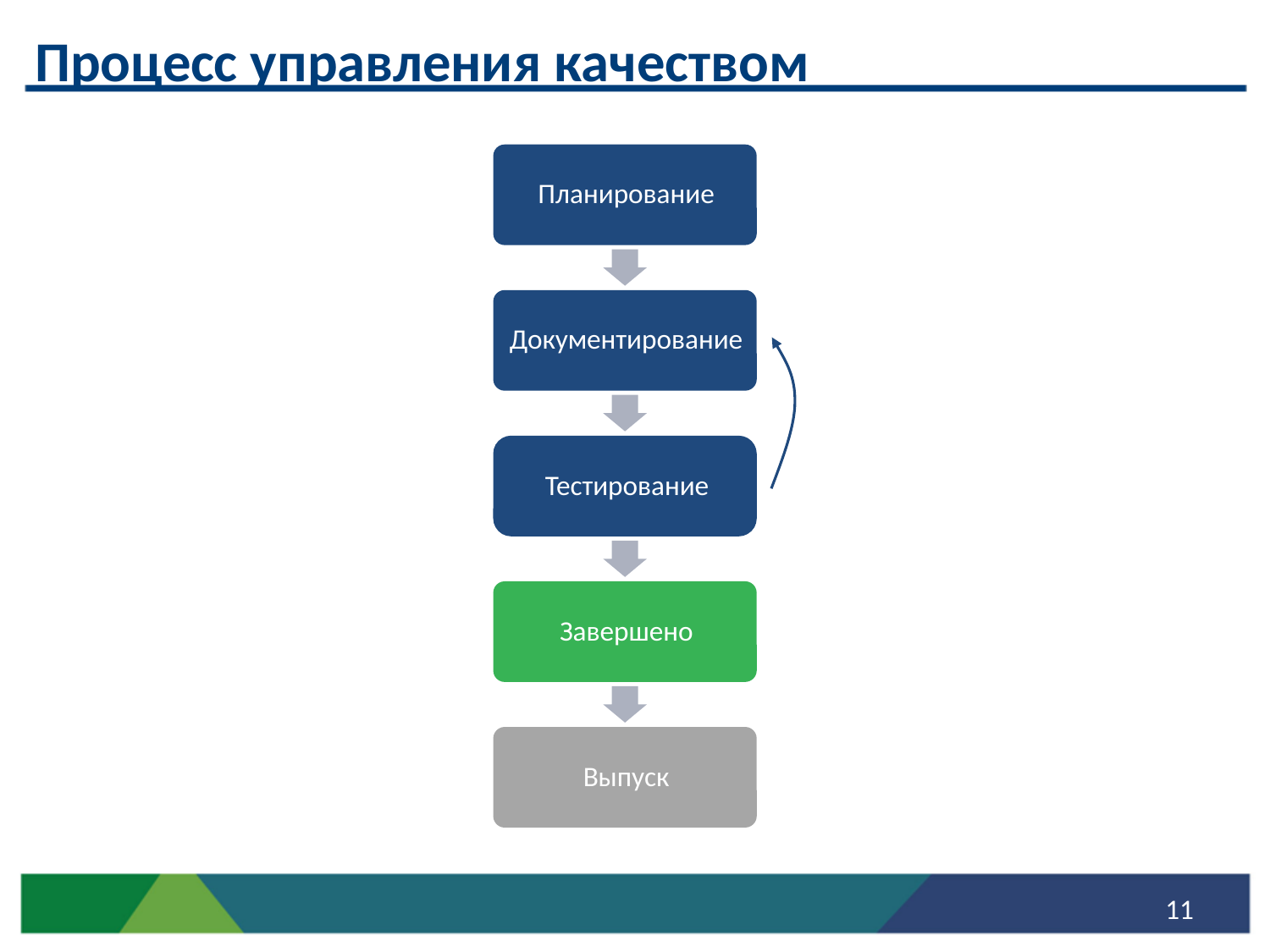

Процесс управления качеством
Планирование

Документирование

Тестирование

Завершено

Выпуск

11